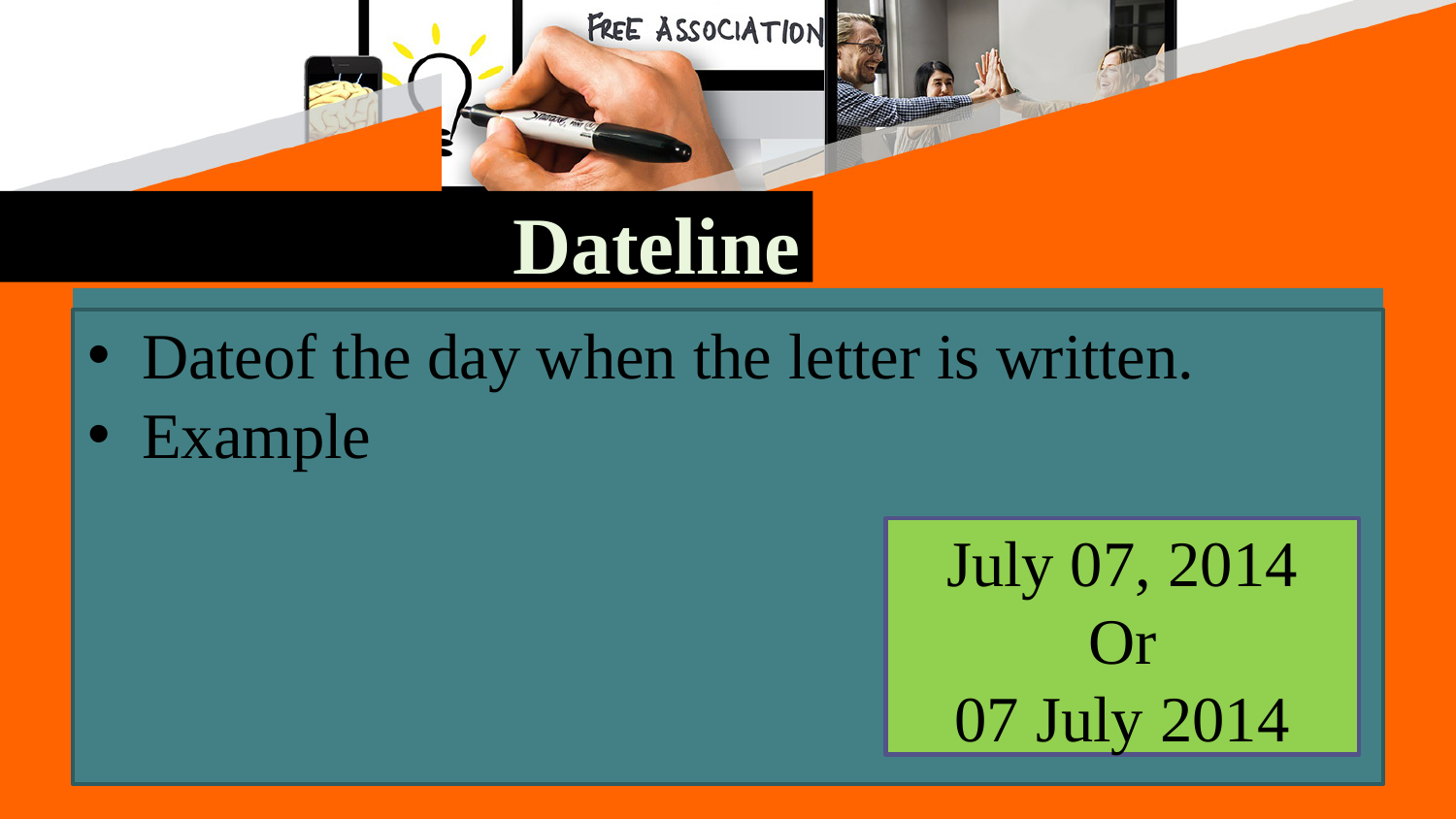

# Dateline

Dateof the day when the letter is written.
Example
July 07, 2014
Or
07 July 2014